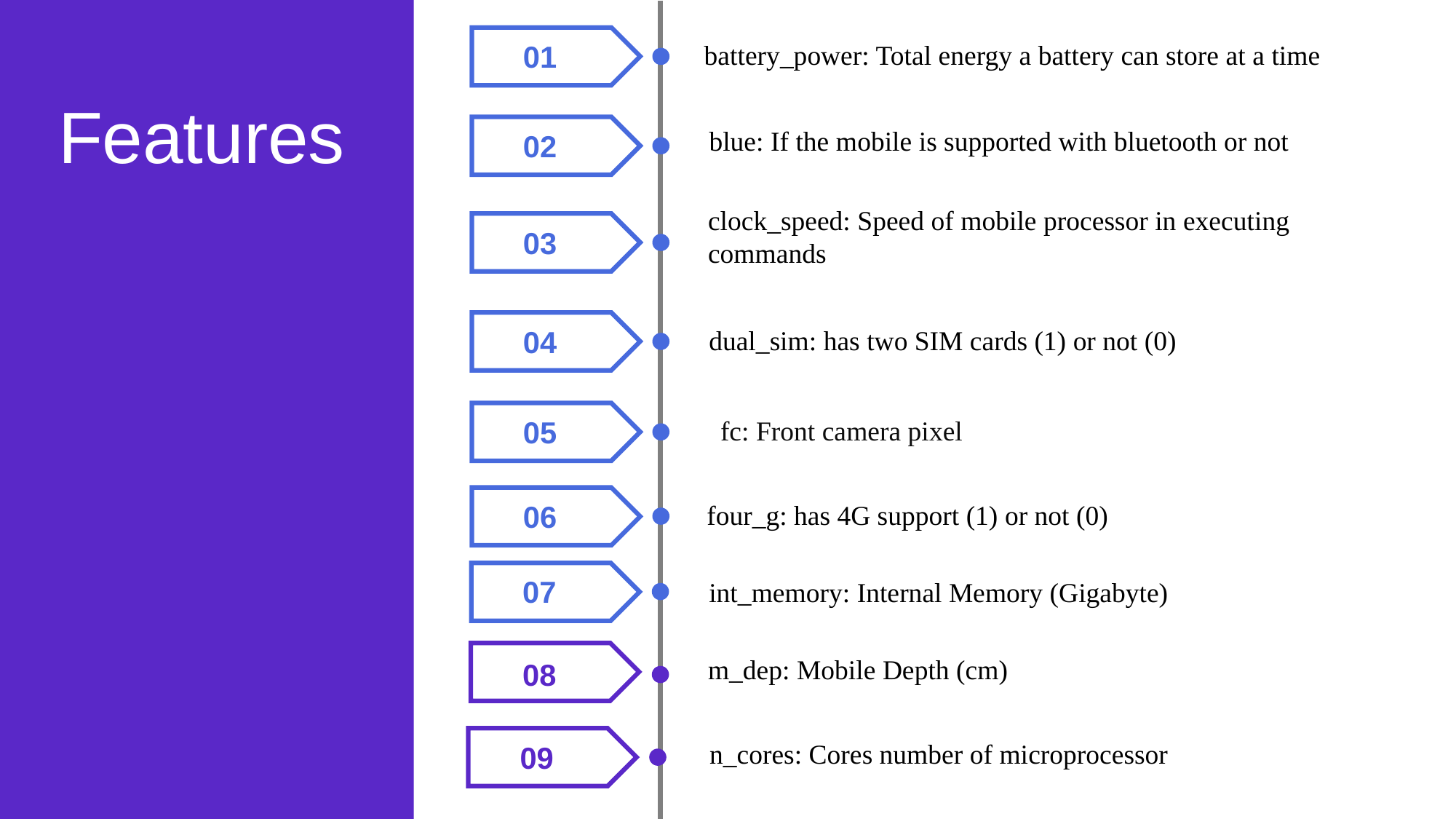

battery_power: Total energy a battery can store at a time
01
Features

blue: If the mobile is supported with bluetooth or not
02

clock_speed: Speed of mobile processor in executing commands

03

04
dual_sim: has two SIM cards (1) or not (0)

fc: Front camera pixel
05

06
four_g: has 4G support (1) or not (0)

07
int_memory: Internal Memory (Gigabyte)

m_dep: Mobile Depth (cm)
08

06

n_cores: Cores number of microprocessor
09

mobile_wt:
Weight of mobile